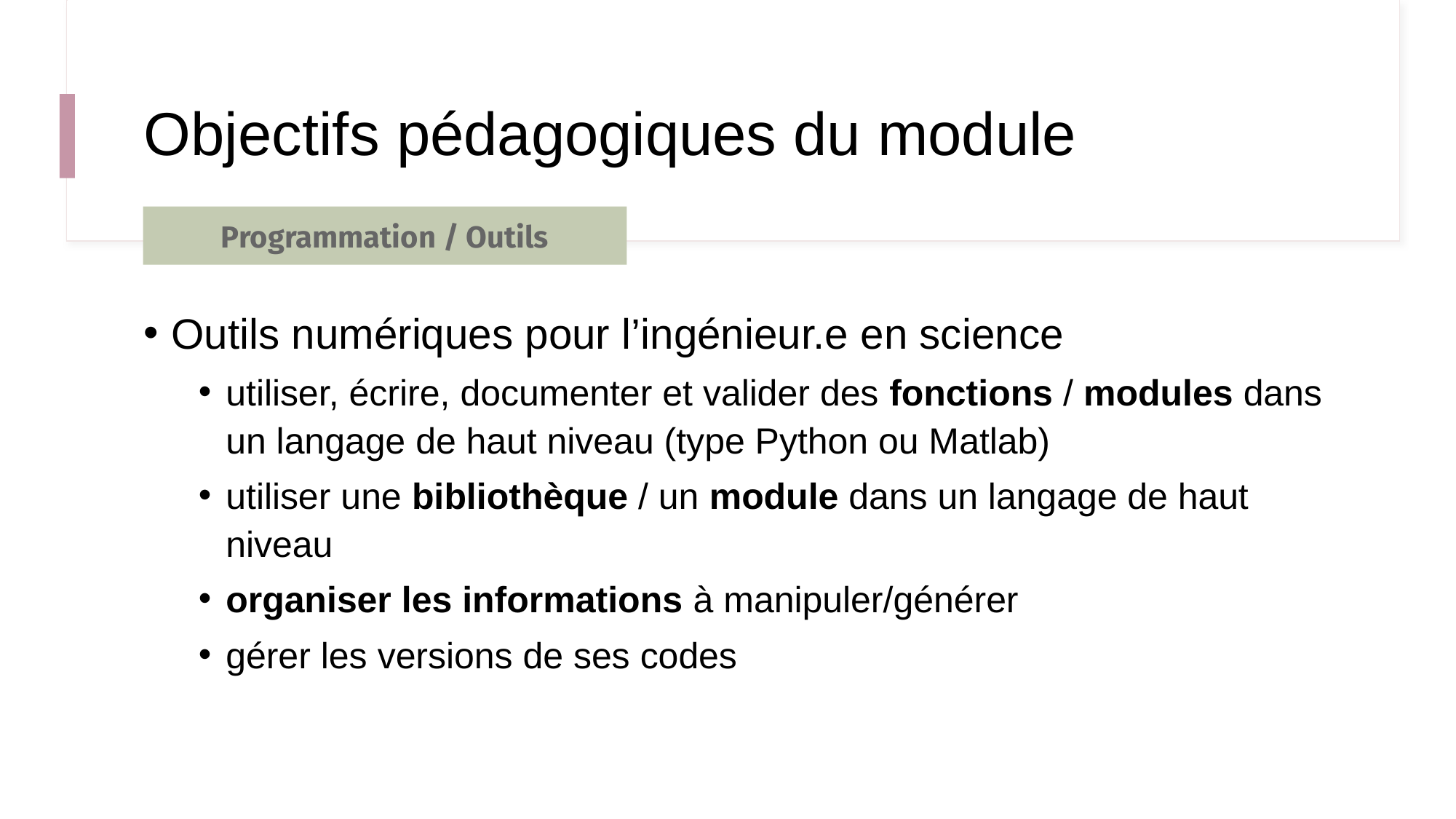

# Objectifs pédagogiques du module
Programmation / Outils
Outils numériques pour l’ingénieur.e en science
utiliser, écrire, documenter et valider des fonctions / modules dans un langage de haut niveau (type Python ou Matlab)
utiliser une bibliothèque / un module dans un langage de haut niveau
organiser les informations à manipuler/générer
gérer les versions de ses codes